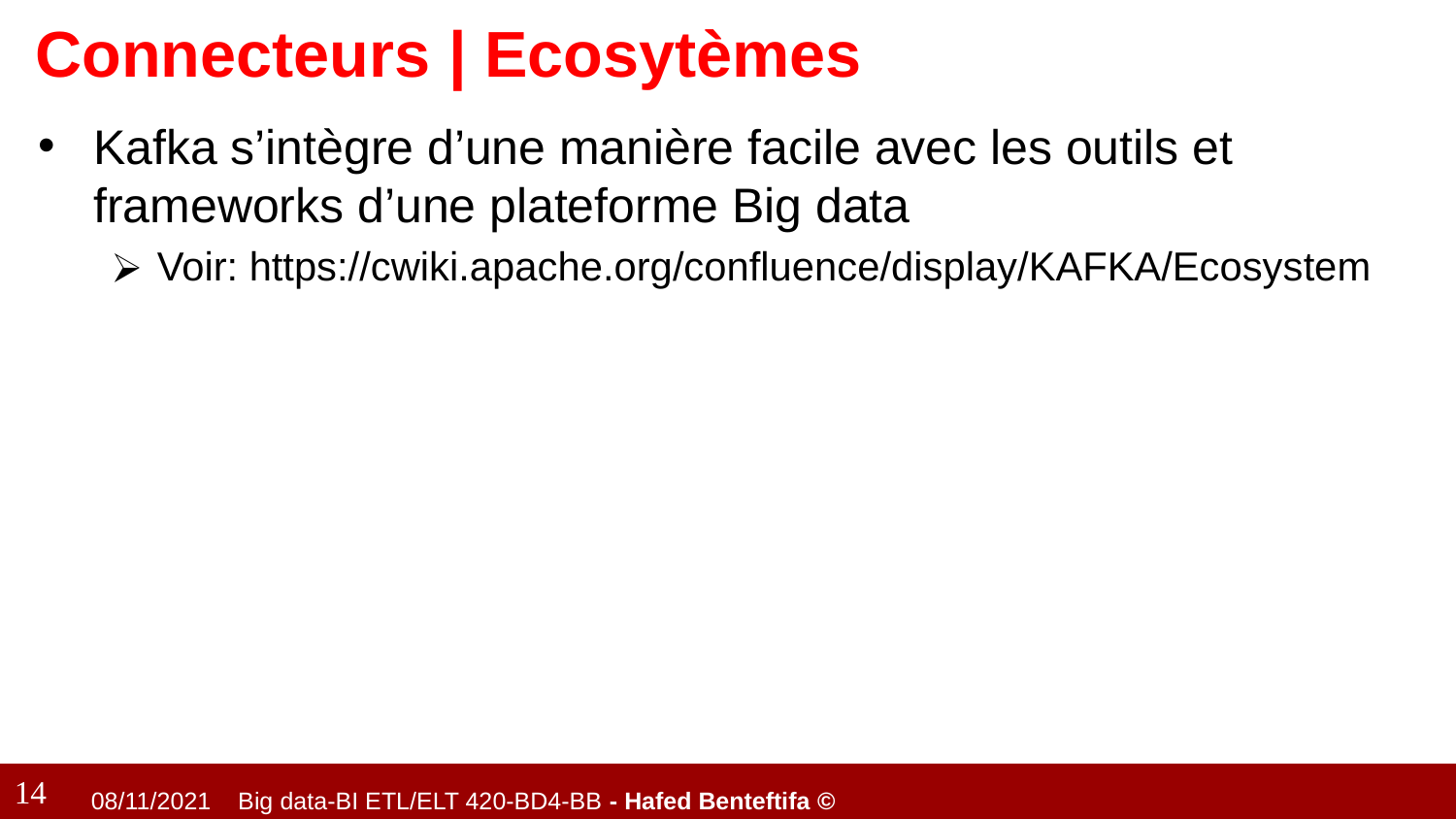

# Connecteurs | Ecosytèmes
Kafka s’intègre d’une manière facile avec les outils et frameworks d’une plateforme Big data
Voir: https://cwiki.apache.org/confluence/display/KAFKA/Ecosystem